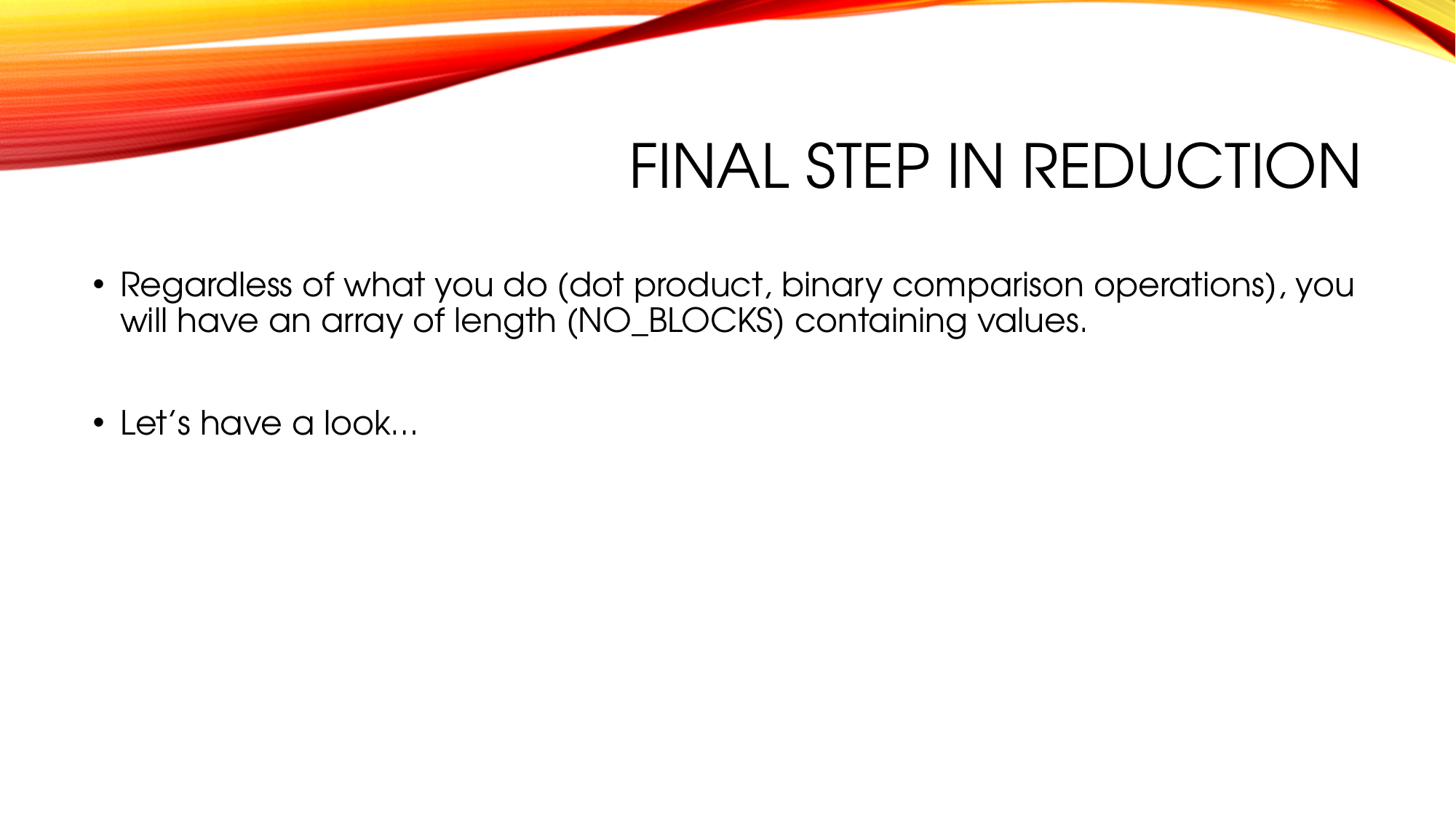

# Final Step in Reduction
Regardless of what you do (dot product, binary comparison operations), you will have an array of length (NO_BLOCKS) containing values.

Let’s have a look…